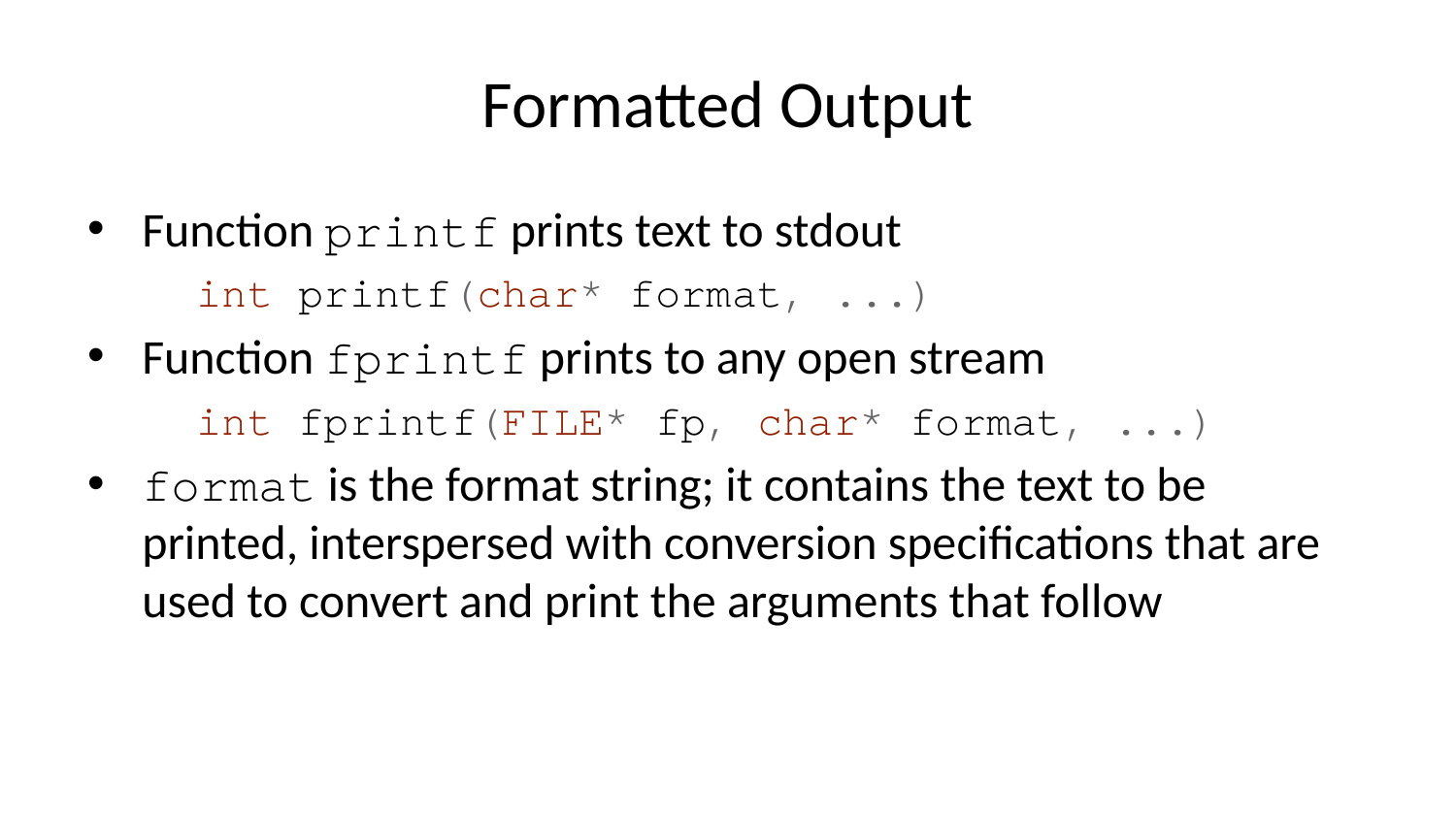

# Formatted Output
Function printf prints text to stdout
int printf(char* format, ...)
Function fprintf prints to any open stream
int fprintf(FILE* fp, char* format, ...)
format is the format string; it contains the text to be printed, interspersed with conversion specifications that are used to convert and print the arguments that follow